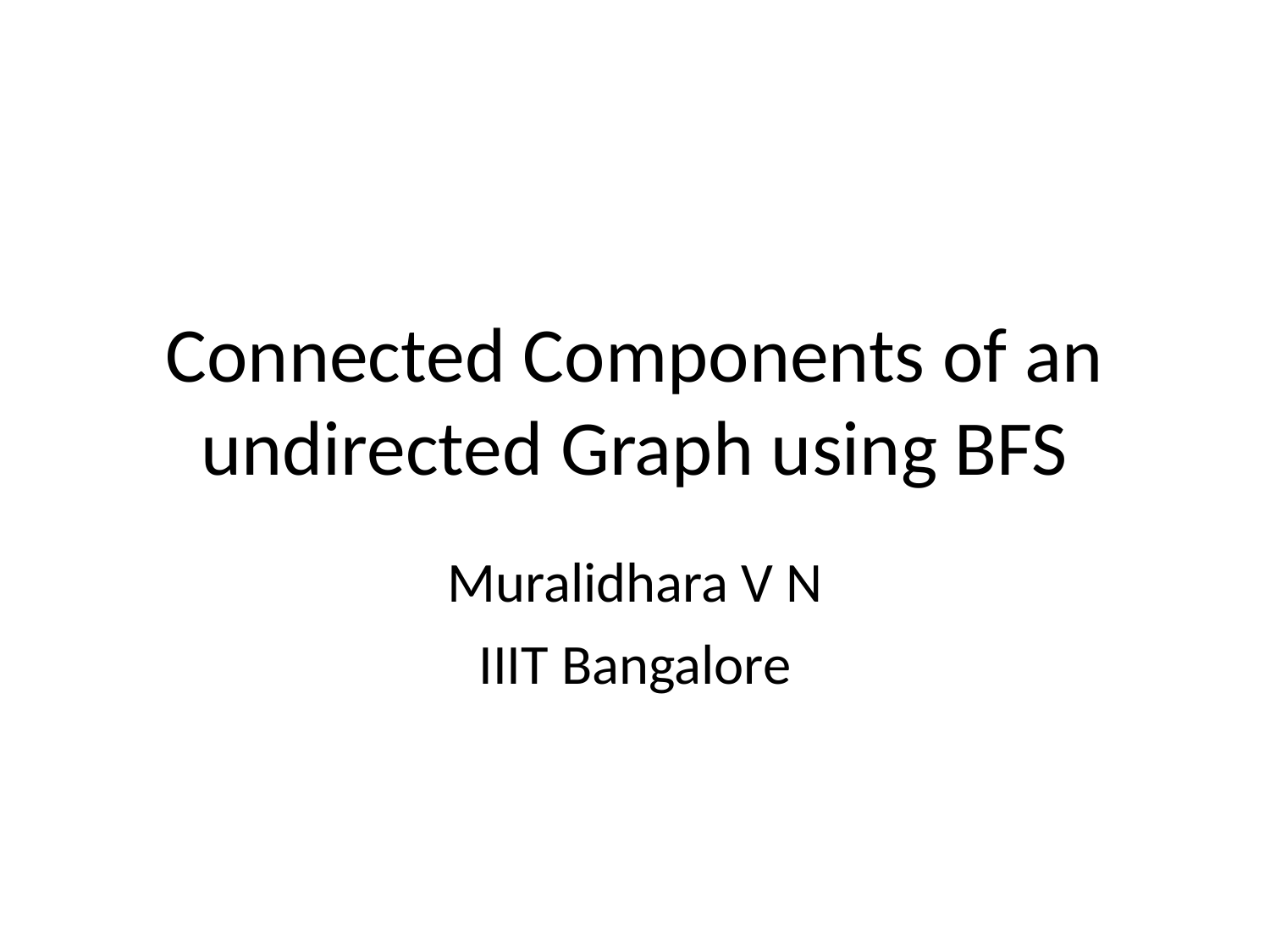

# Connected Components of an undirected Graph using BFS
Muralidhara V N
IIIT Bangalore